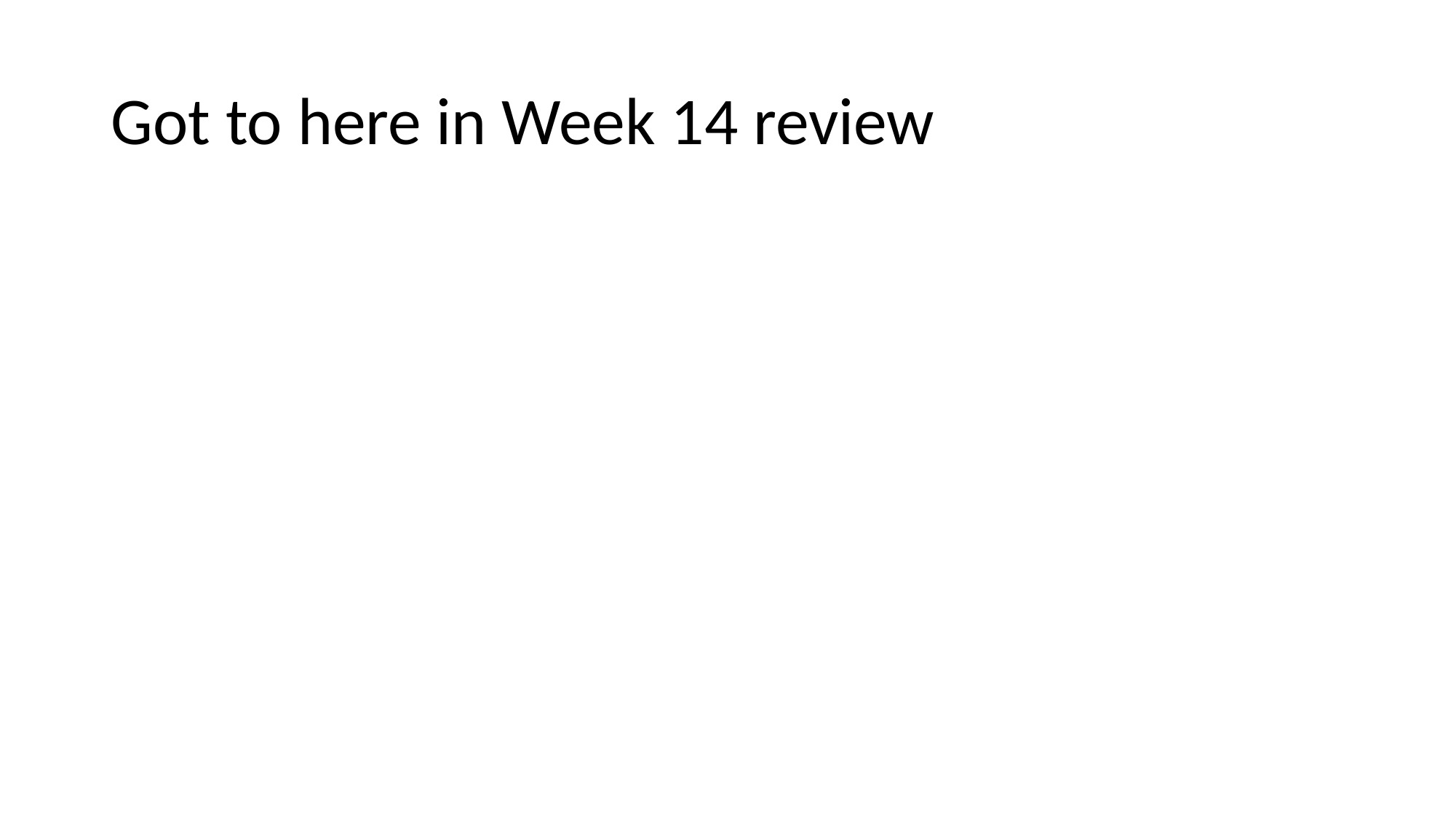

# Got to here in Week 14 review